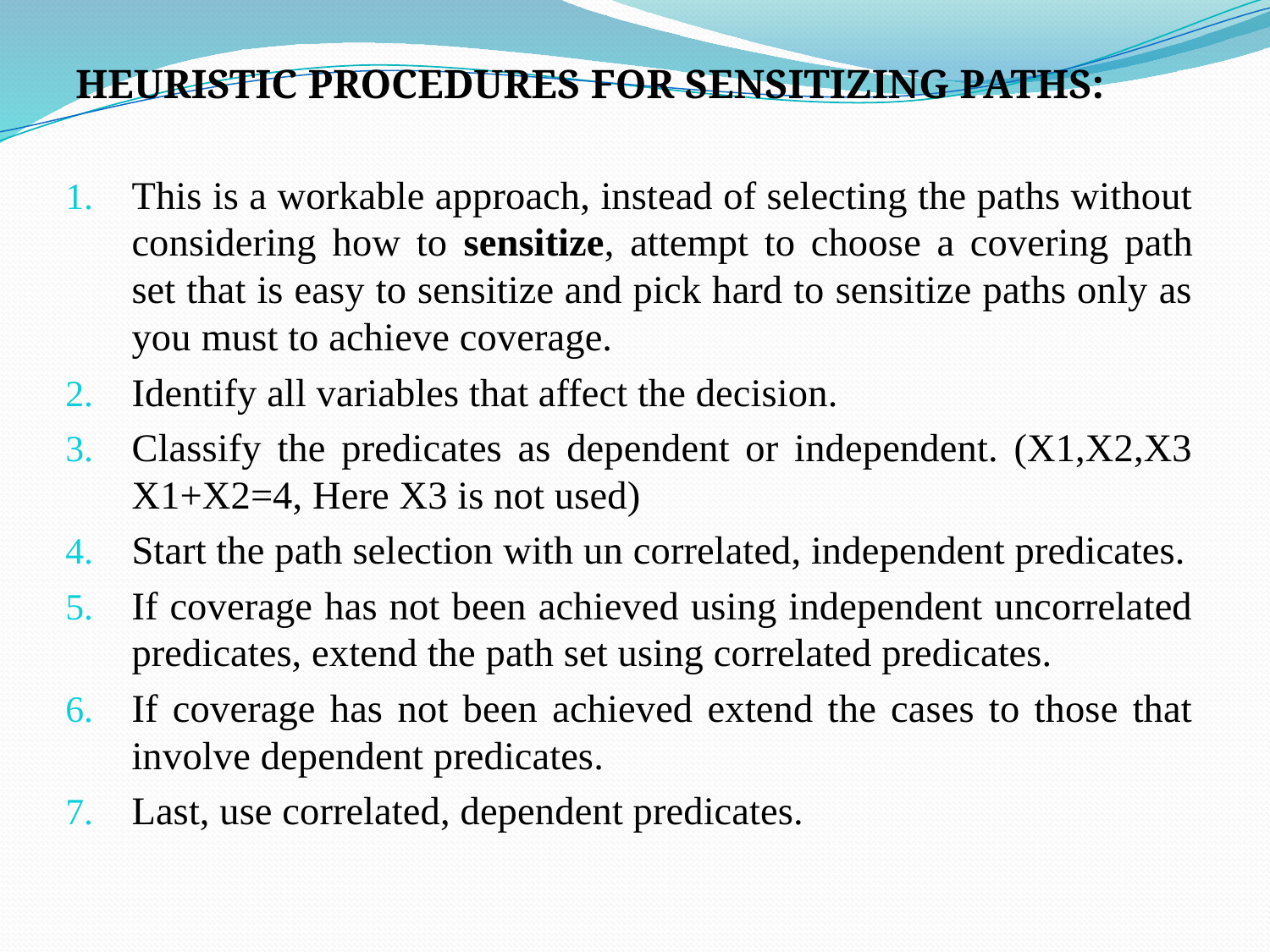

HEURISTIC PROCEDURES FOR SENSITIZING PATHS:

This is a workable approach, instead of selecting the paths without considering how to sensitize, attempt to choose a covering path set that is easy to sensitize and pick hard to sensitize paths only as you must to achieve coverage.
Identify all variables that affect the decision.
Classify the predicates as dependent or independent. (X1,X2,X3 X1+X2=4, Here X3 is not used)
Start the path selection with un correlated, independent predicates.
If coverage has not been achieved using independent uncorrelated predicates, extend the path set using correlated predicates.
If coverage has not been achieved extend the cases to those that involve dependent predicates.
Last, use correlated, dependent predicates.